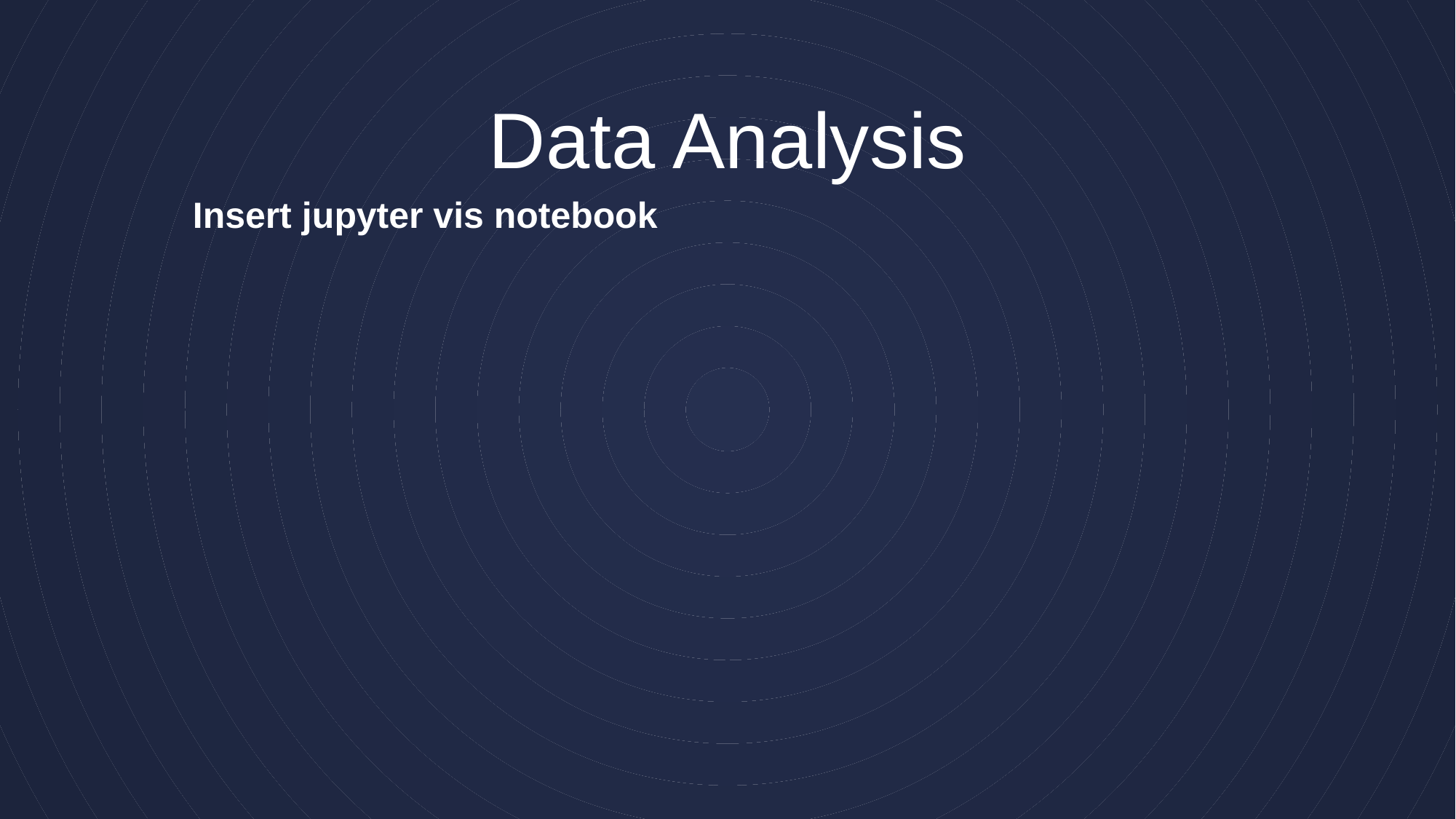

# Data Analysis
Insert jupyter vis notebook